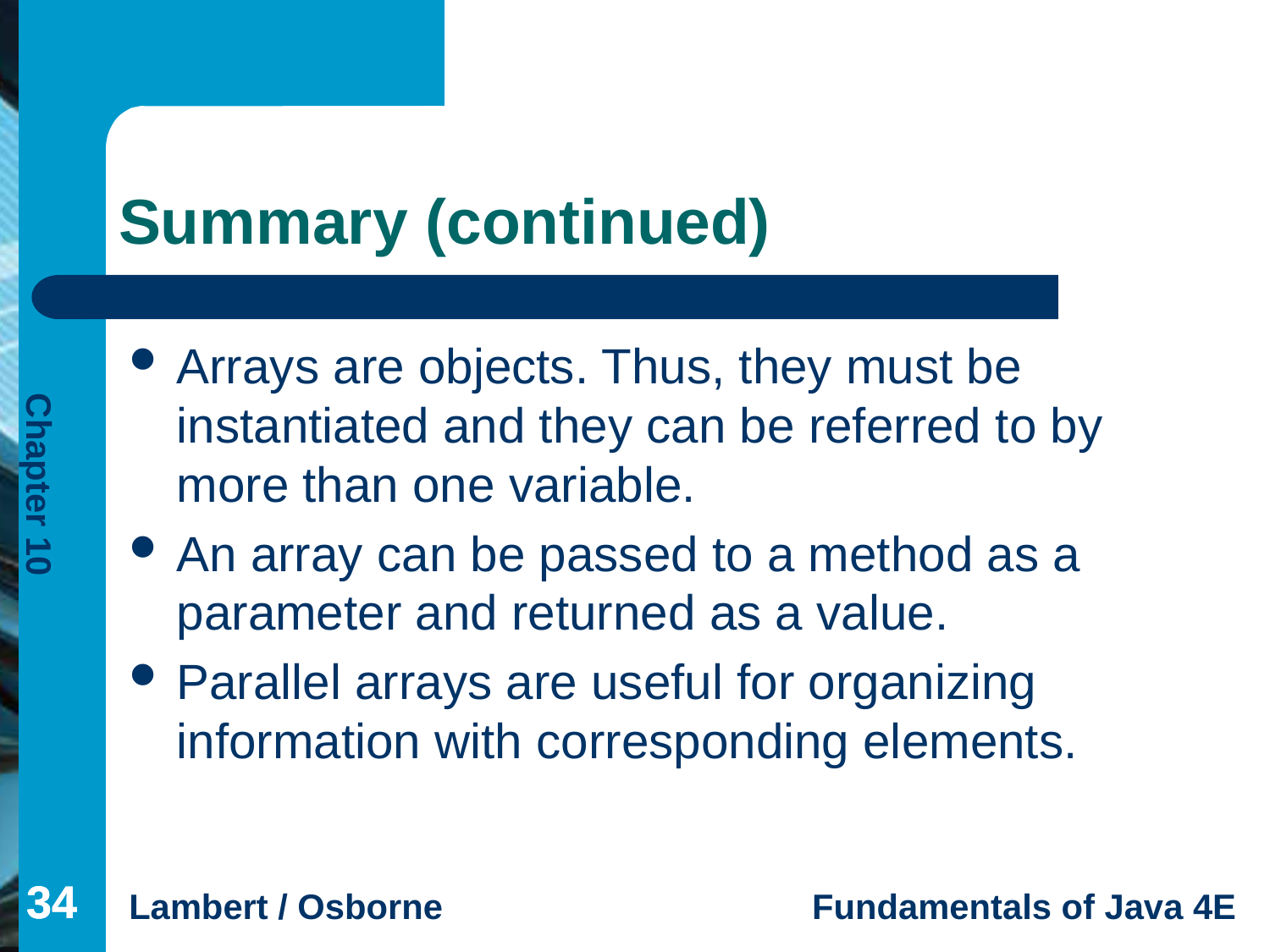

# Summary (continued)
Arrays are objects. Thus, they must be instantiated and they can be referred to by more than one variable.
An array can be passed to a method as a parameter and returned as a value.
Parallel arrays are useful for organizing information with corresponding elements.
34
34
34